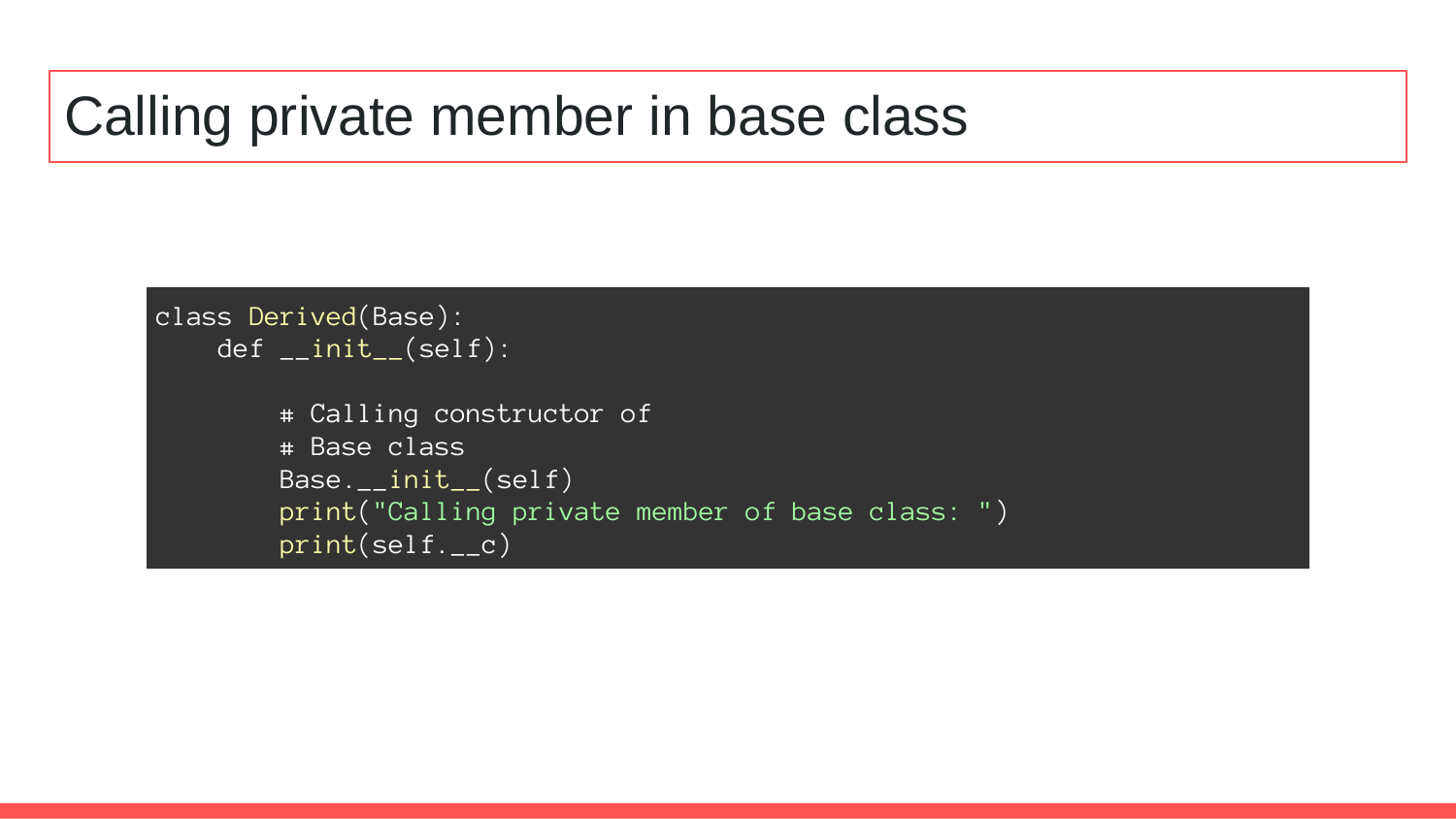

# Calling private member in base class

| class Derived(Base): def \_\_init\_\_(self): # Calling constructor of # Base class Base.\_\_init\_\_(self) print("Calling private member of base class: ") print(self.\_\_c) |
| --- |